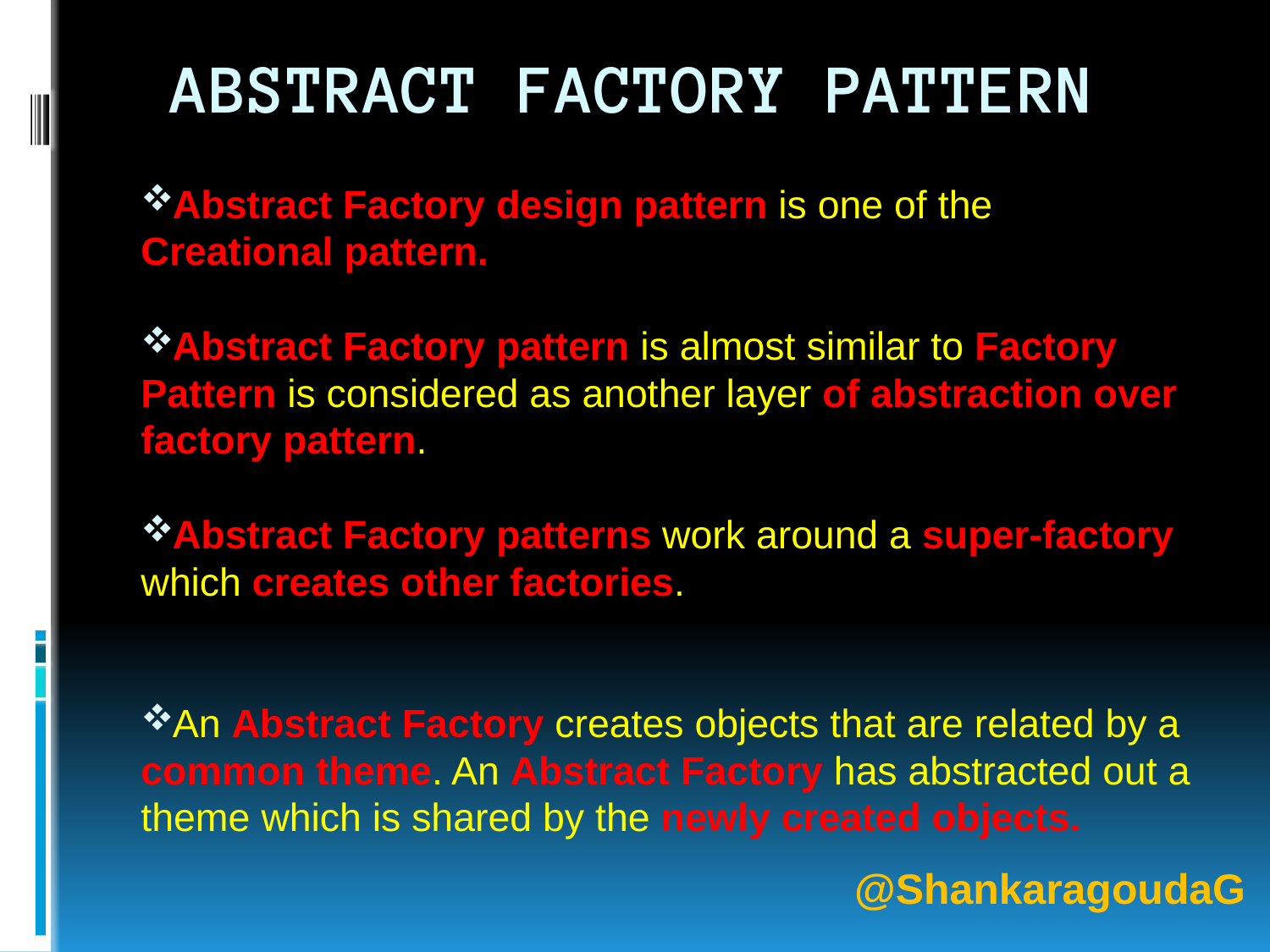

# Abstract Factory Pattern
Abstract Factory design pattern is one of the Creational pattern.

Abstract Factory pattern is almost similar to Factory Pattern is considered as another layer of abstraction over factory pattern.

Abstract Factory patterns work around a super-factory which creates other factories.

An Abstract Factory creates objects that are related by a common theme. An Abstract Factory has abstracted out a theme which is shared by the newly created objects.
@ShankaragoudaG